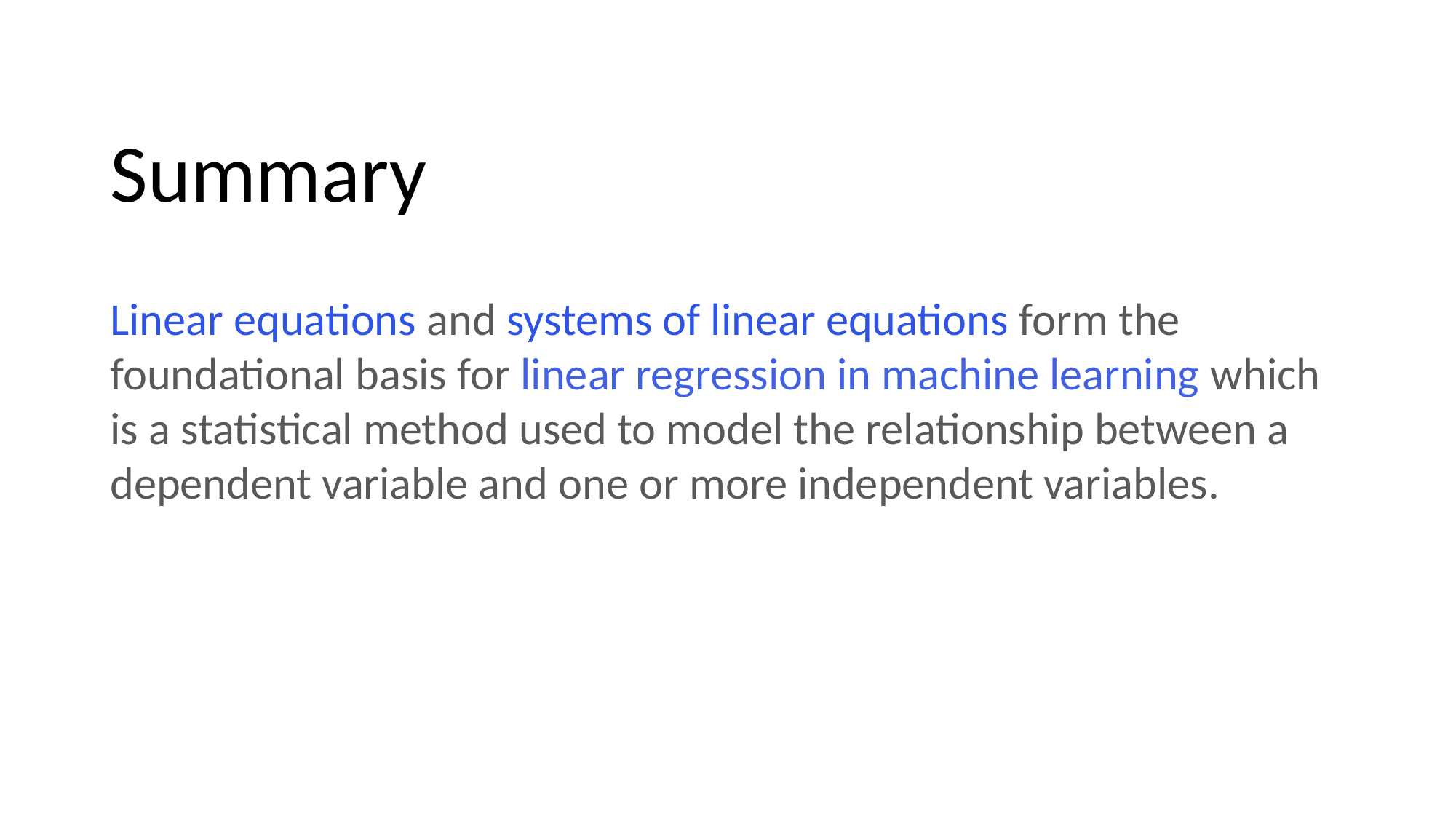

# Summary
Linear equations and systems of linear equations form the foundational basis for linear regression in machine learning which is a statistical method used to model the relationship between a dependent variable and one or more independent variables.